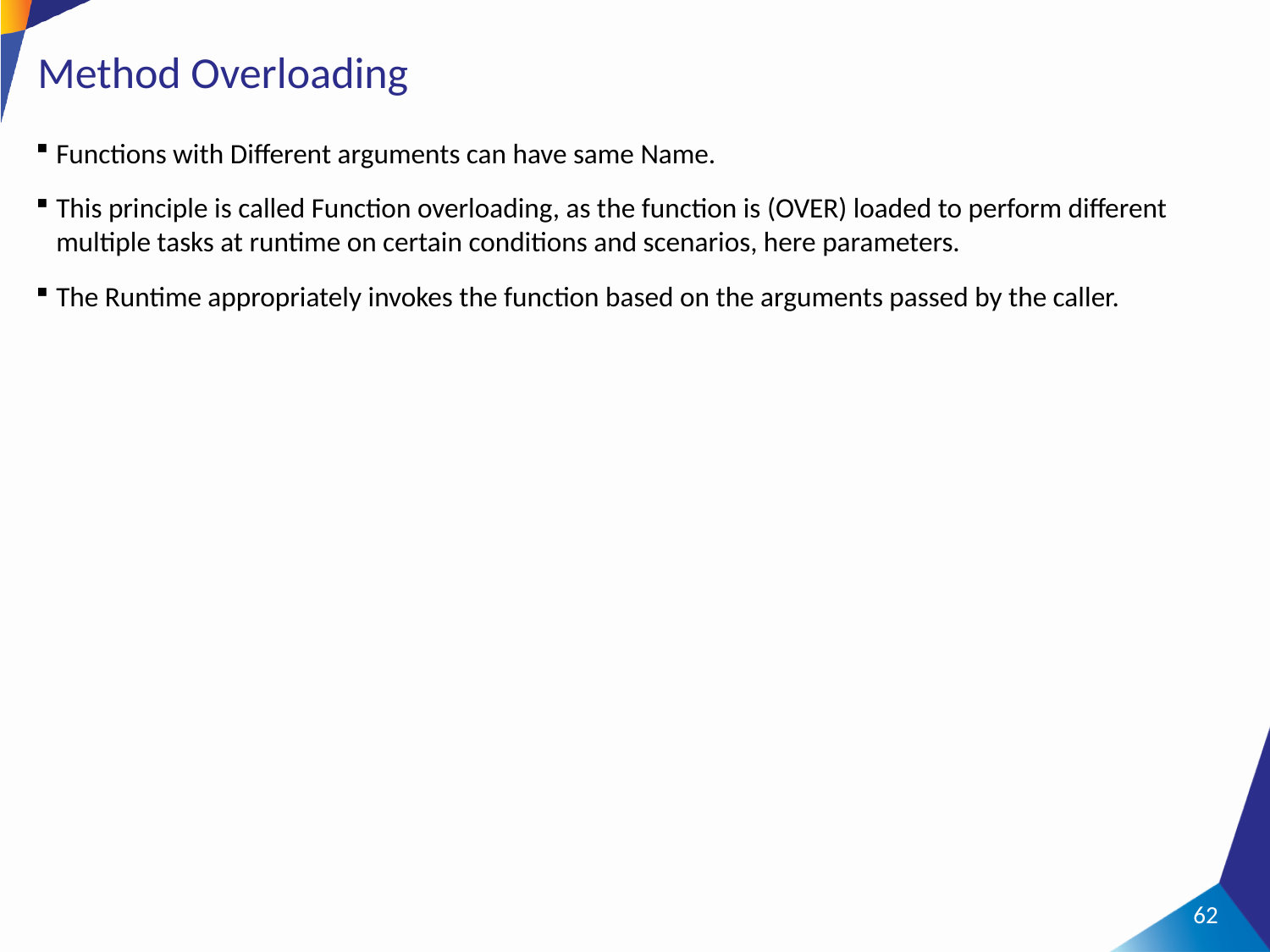

# Method Overloading
Functions with Different arguments can have same Name.
This principle is called Function overloading, as the function is (OVER) loaded to perform different multiple tasks at runtime on certain conditions and scenarios, here parameters.
The Runtime appropriately invokes the function based on the arguments passed by the caller.